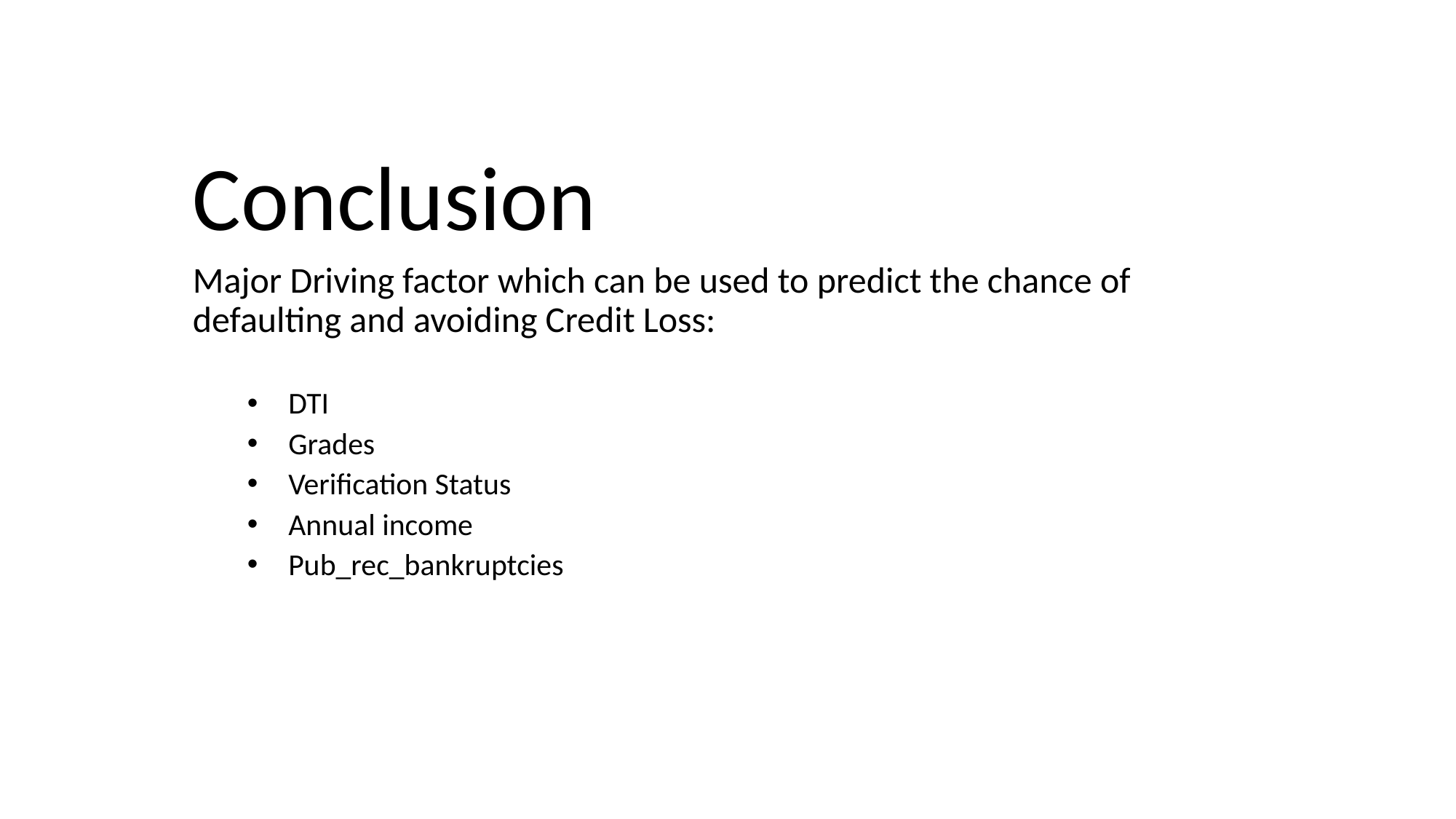

# Conclusion
Major Driving factor which can be used to predict the chance of defaulting and avoiding Credit Loss:

DTI
Grades
Verification Status
Annual income
Pub_rec_bankruptcies